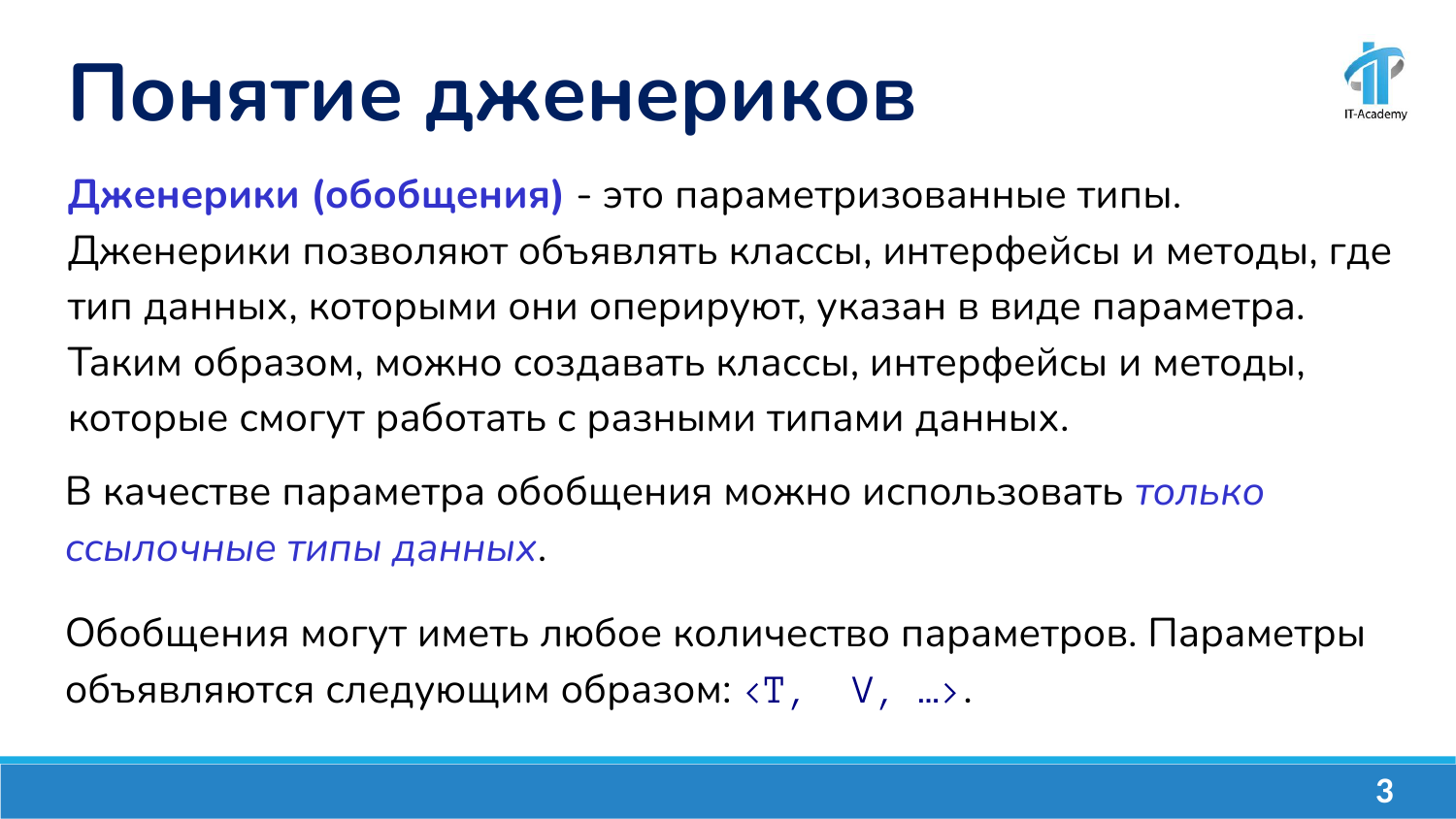

Понятие дженериков
Дженерики (обобщения) - это параметризованные типы. Дженерики позволяют объявлять классы, интерфейсы и методы, где тип данных, которыми они оперируют, указан в виде параметра. Таким образом, можно создавать классы, интерфейсы и методы, которые смогут работать с разными типами данных.
В качестве параметра обобщения можно использовать только ссылочные типы данных.
Обобщения могут иметь любое количество параметров. Параметры объявляются следующим образом: <T,  V, …>.
3